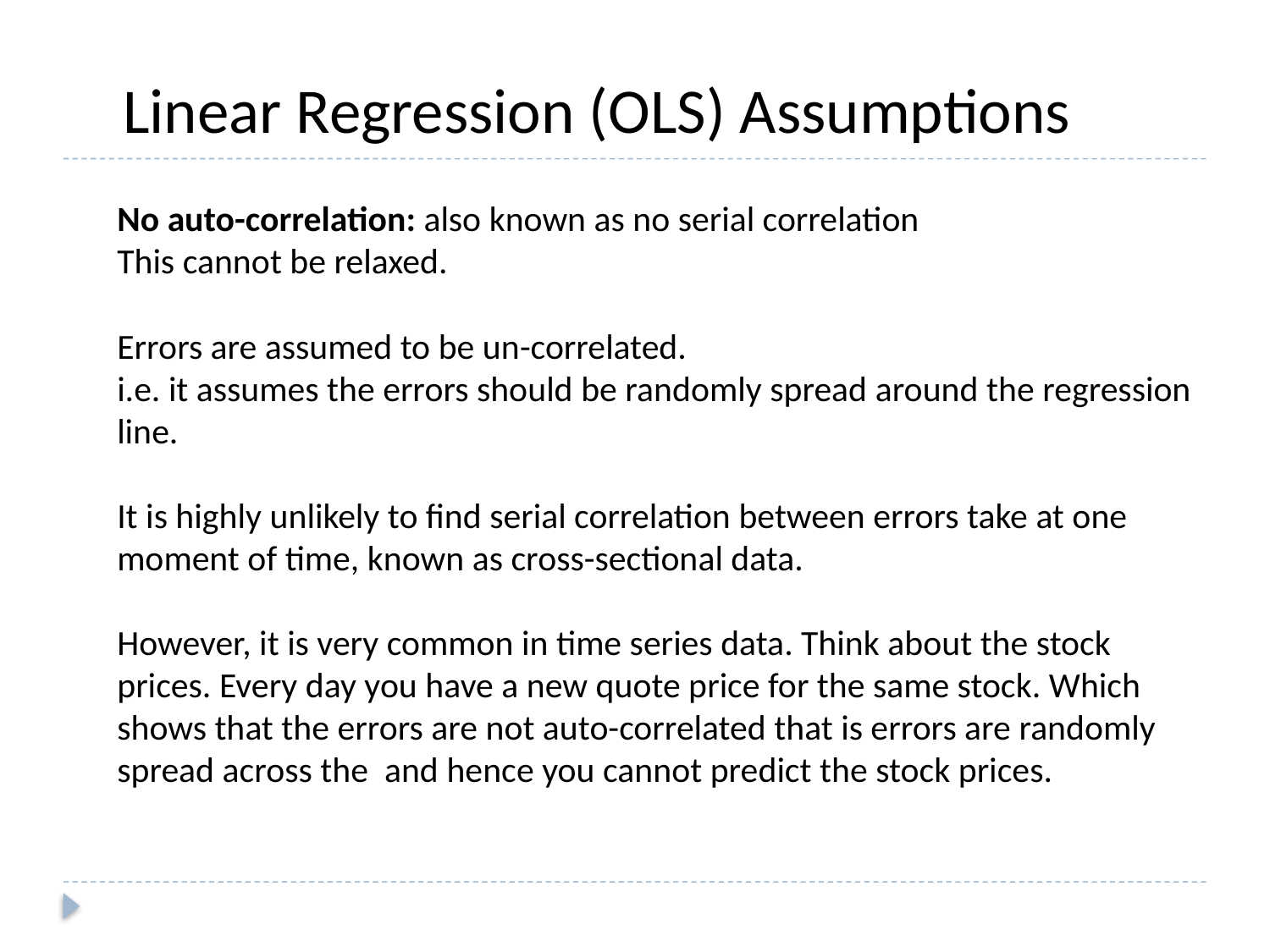

Linear Regression (OLS) Assumptions
No auto-correlation: also known as no serial correlation
This cannot be relaxed.

Errors are assumed to be un-correlated.
i.e. it assumes the errors should be randomly spread around the regression line.

It is highly unlikely to find serial correlation between errors take at one moment of time, known as cross-sectional data.

However, it is very common in time series data. Think about the stock prices. Every day you have a new quote price for the same stock. Which shows that the errors are not auto-correlated that is errors are randomly spread across the  and hence you cannot predict the stock prices.